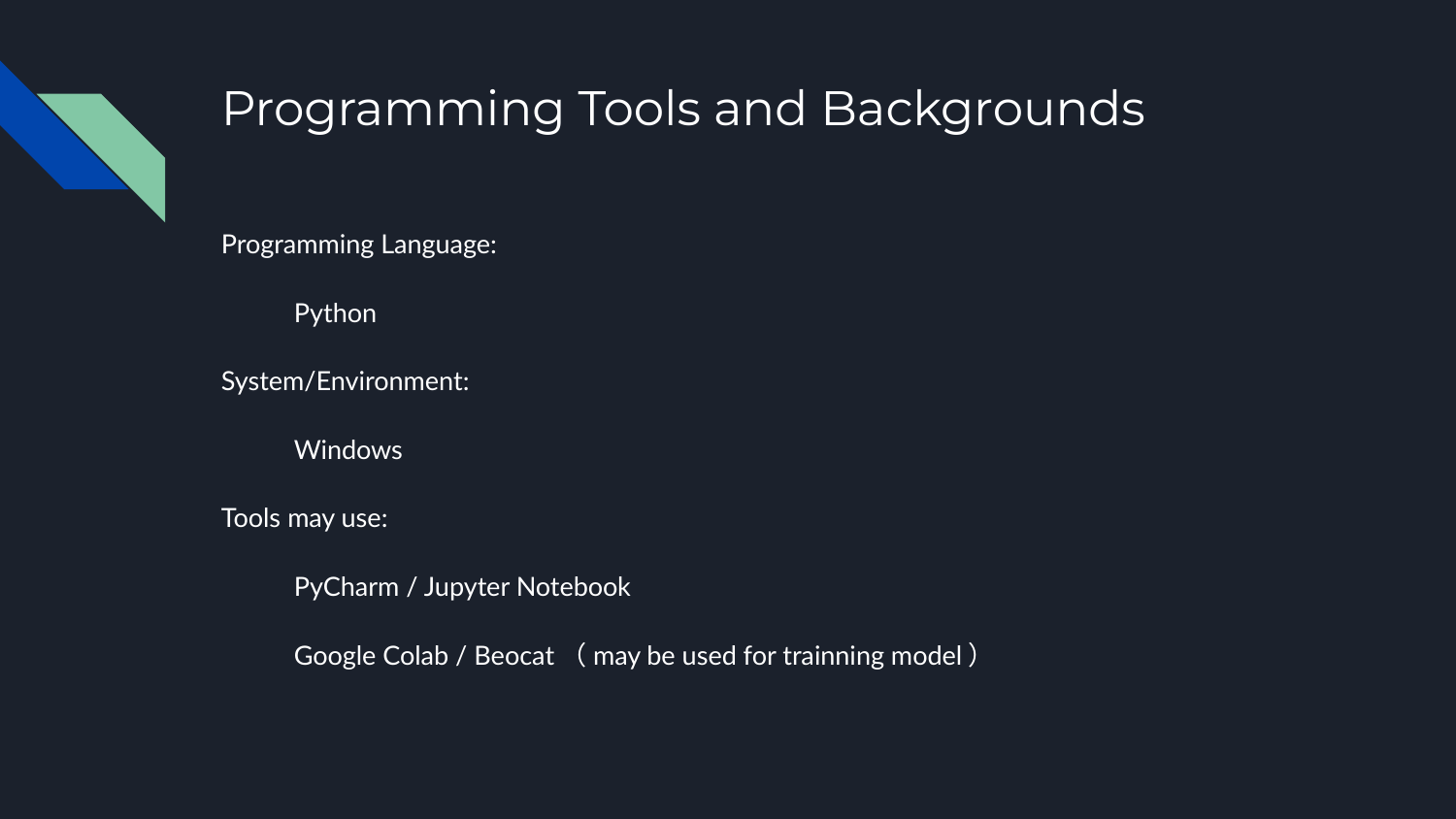

# Programming Tools and Backgrounds
Programming Language:
Python
System/Environment:
Windows
Tools may use:
PyCharm / Jupyter Notebook
Google Colab / Beocat（may be used for trainning model）